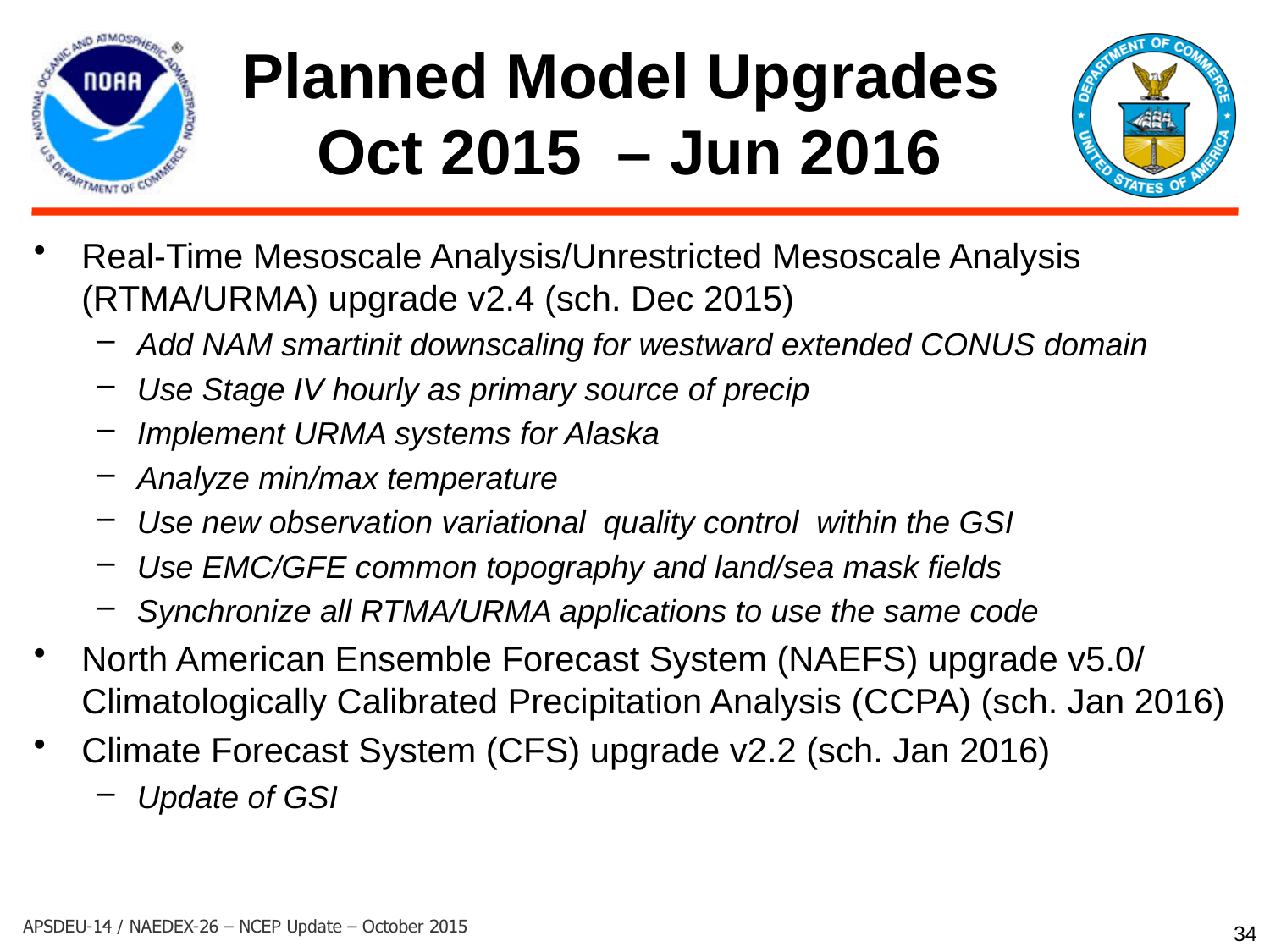

# Planned Model Upgrades Oct 2015  – Jun 2016

Real-Time Mesoscale Analysis/Unrestricted Mesoscale Analysis (RTMA/URMA) upgrade v2.4 (sch. Dec 2015)
Add NAM smartinit downscaling for westward extended CONUS domain
Use Stage IV hourly as primary source of precip
Implement URMA systems for Alaska
Analyze min/max temperature
Use new observation variational  quality control  within the GSI
Use EMC/GFE common topography and land/sea mask fields
Synchronize all RTMA/URMA applications to use the same code
North American Ensemble Forecast System (NAEFS) upgrade v5.0/ Climatologically Calibrated Precipitation Analysis (CCPA) (sch. Jan 2016)
Climate Forecast System (CFS) upgrade v2.2 (sch. Jan 2016)
Update of GSI

34
APSDEU-14 / NAEDEX-26 – NCEP Update – October 2015